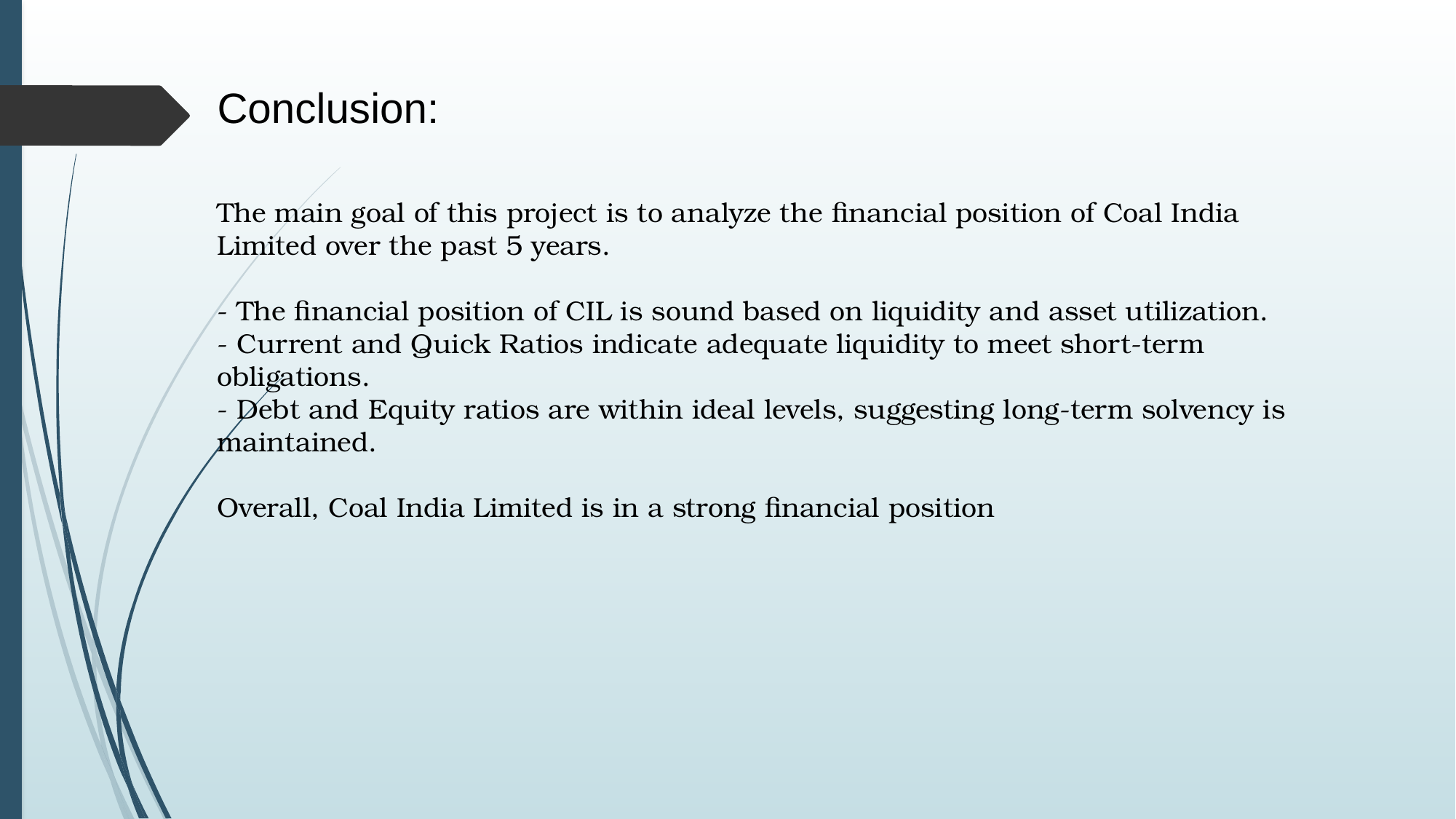

Conclusion:

The main goal of this project is to analyze the financial position of Coal India Limited over the past 5 years.

- The financial position of CIL is sound based on liquidity and asset utilization.
- Current and Quick Ratios indicate adequate liquidity to meet short-term obligations.
- Debt and Equity ratios are within ideal levels, suggesting long-term solvency is maintained.

Overall, Coal India Limited is in a strong financial position